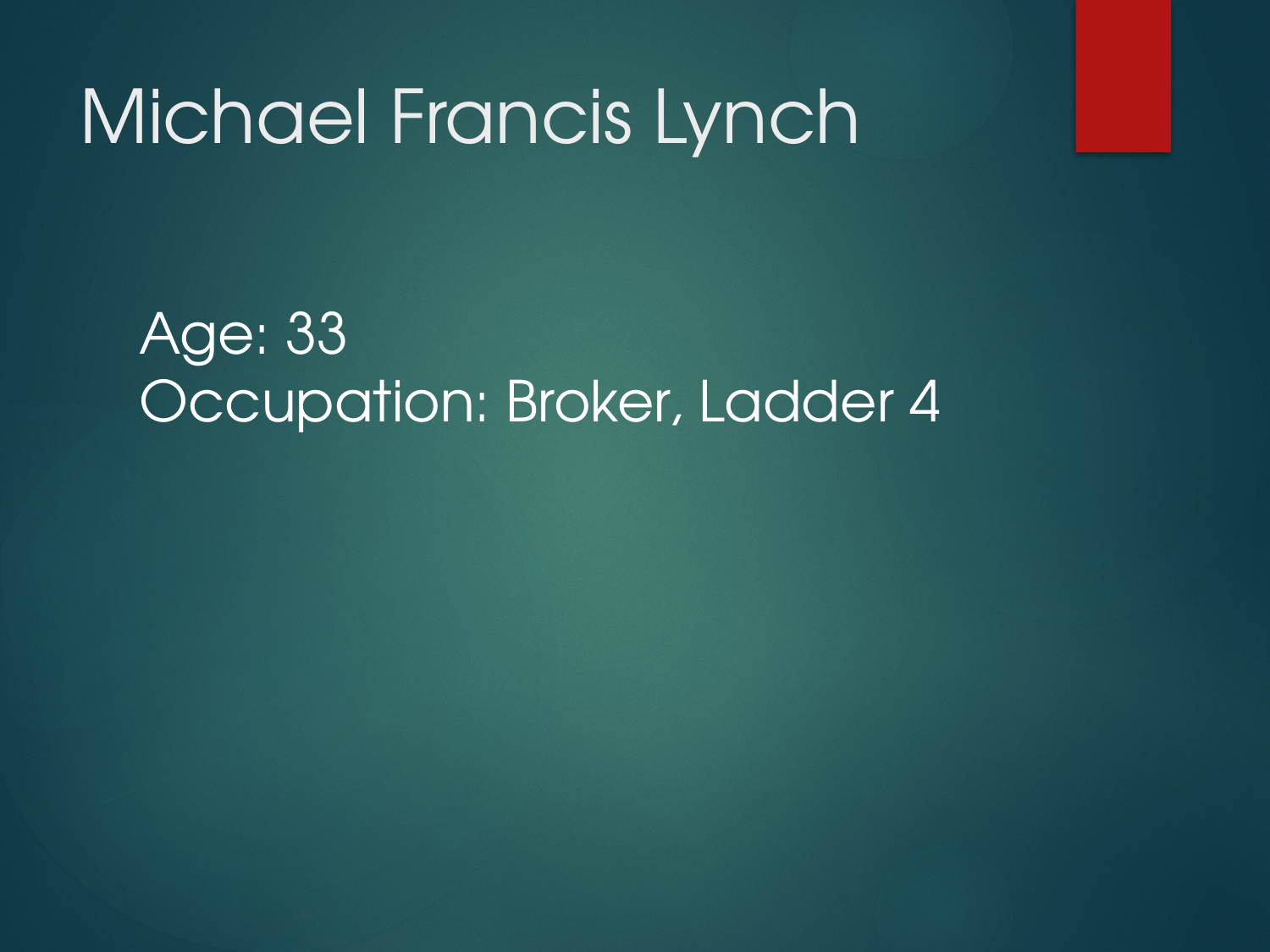

# Michael Francis Lynch

Age: 33
Occupation: Broker, Ladder 4